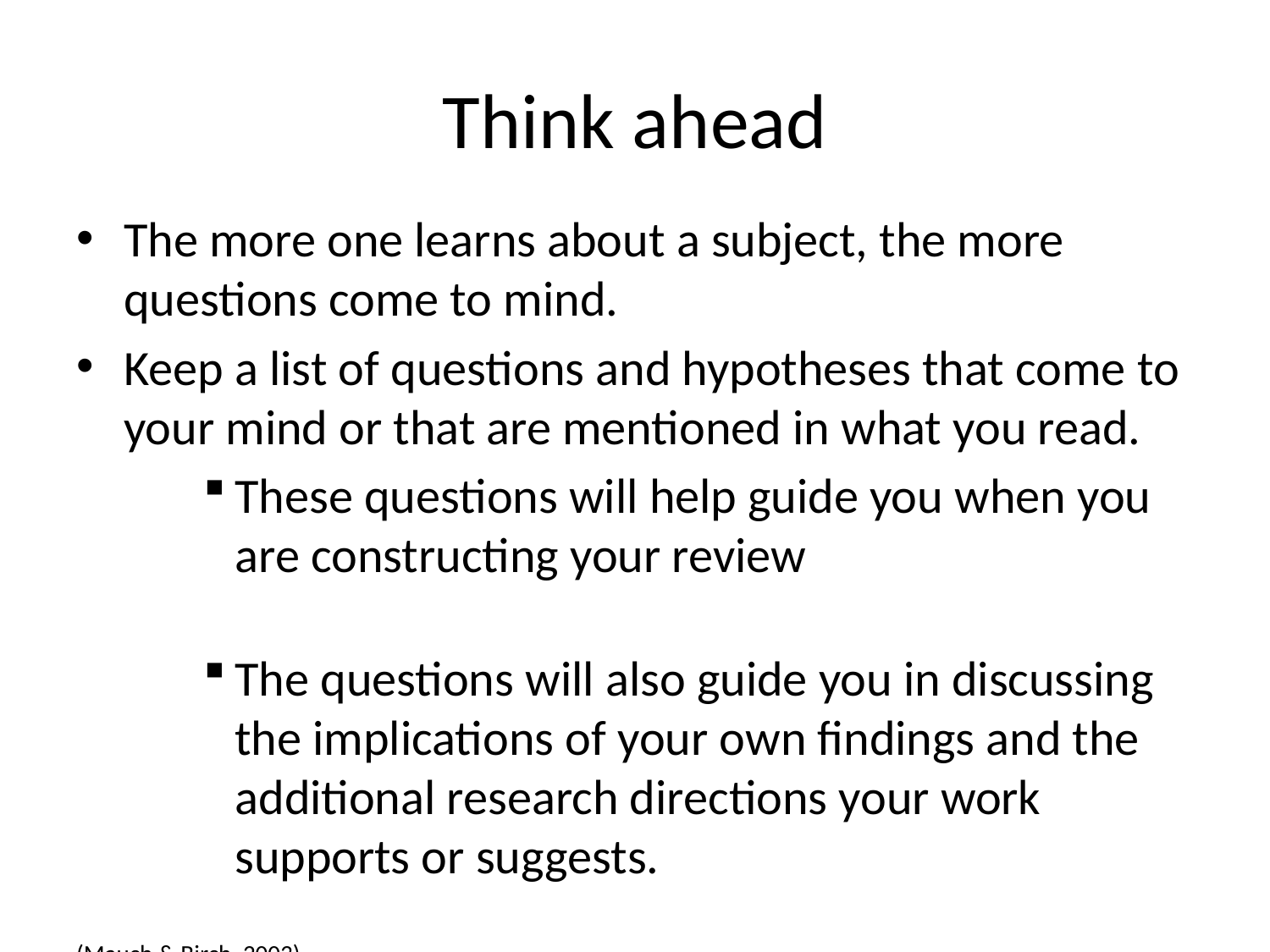

# Think ahead
The more one learns about a subject, the more questions come to mind.
Keep a list of questions and hypotheses that come to your mind or that are mentioned in what you read.
These questions will help guide you when you are constructing your review

The questions will also guide you in discussing the implications of your own findings and the additional research directions your work supports or suggests.

(Mauch & Birch, 2003)